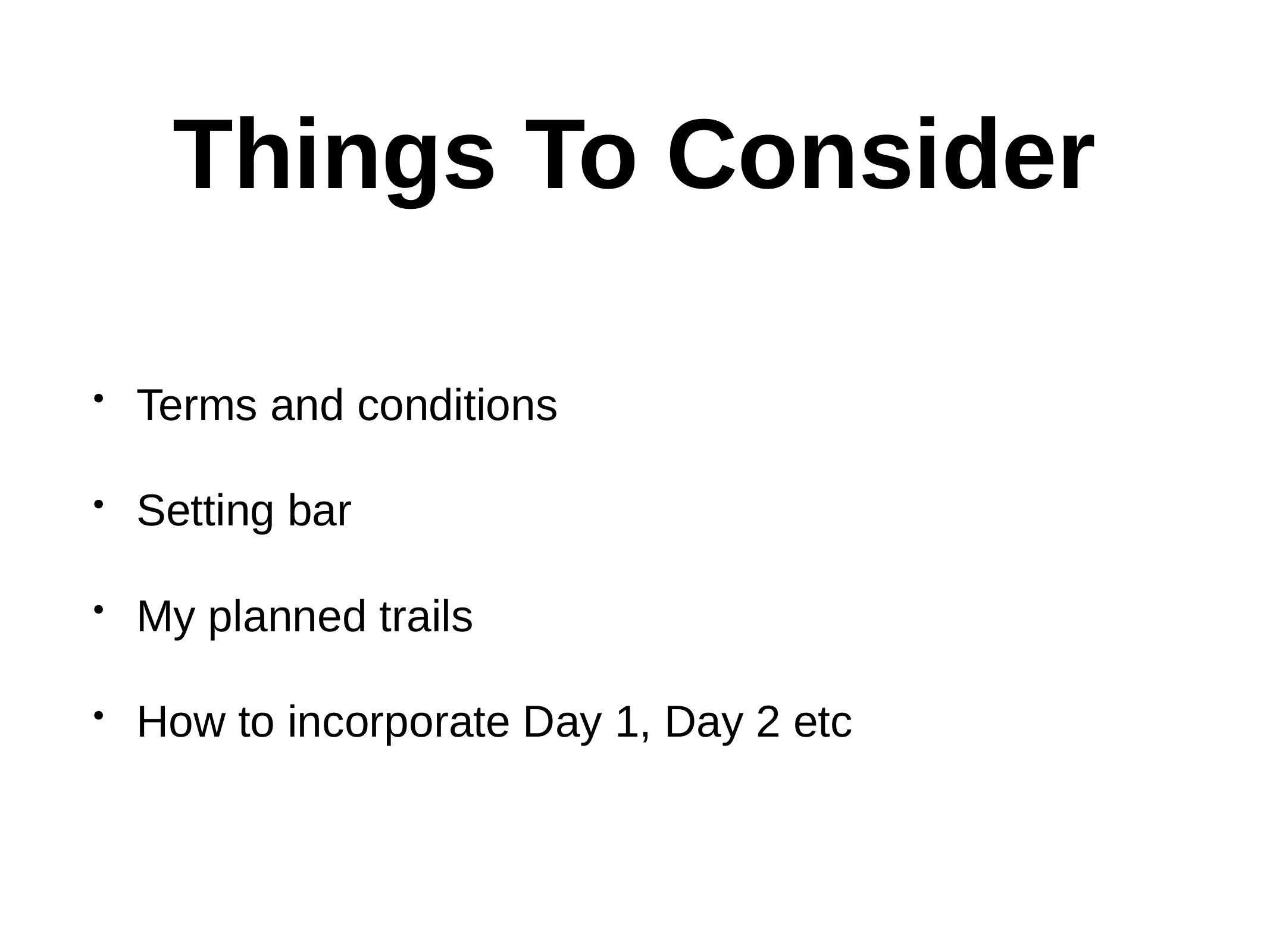

# Things To Consider
Terms and conditions
Setting bar
My planned trails
How to incorporate Day 1, Day 2 etc